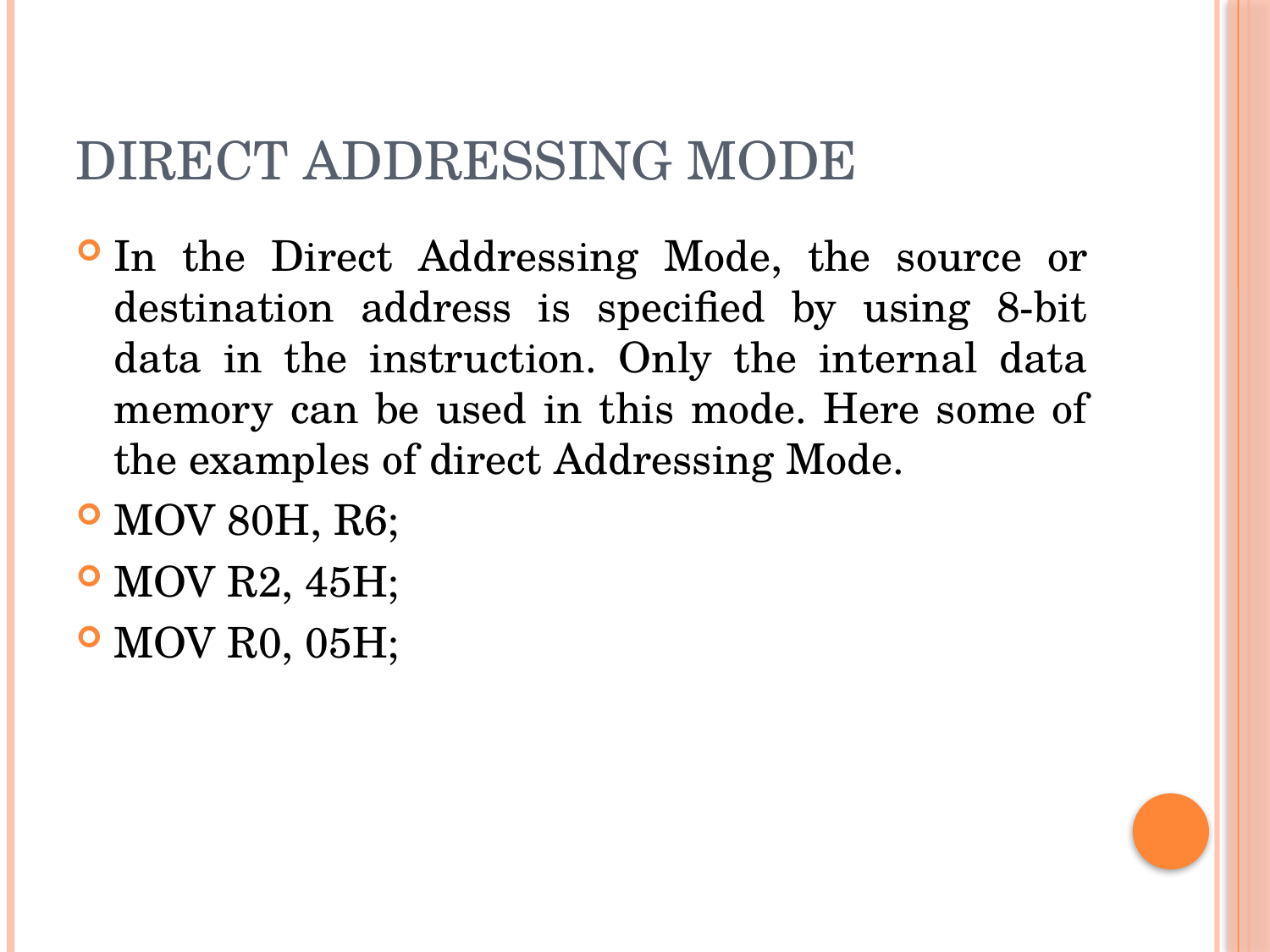

# Direct Addressing Mode
In the Direct Addressing Mode, the source or destination address is specified by using 8-bit data in the instruction. Only the internal data memory can be used in this mode. Here some of the examples of direct Addressing Mode.
MOV 80H, R6;
MOV R2, 45H;
MOV R0, 05H;